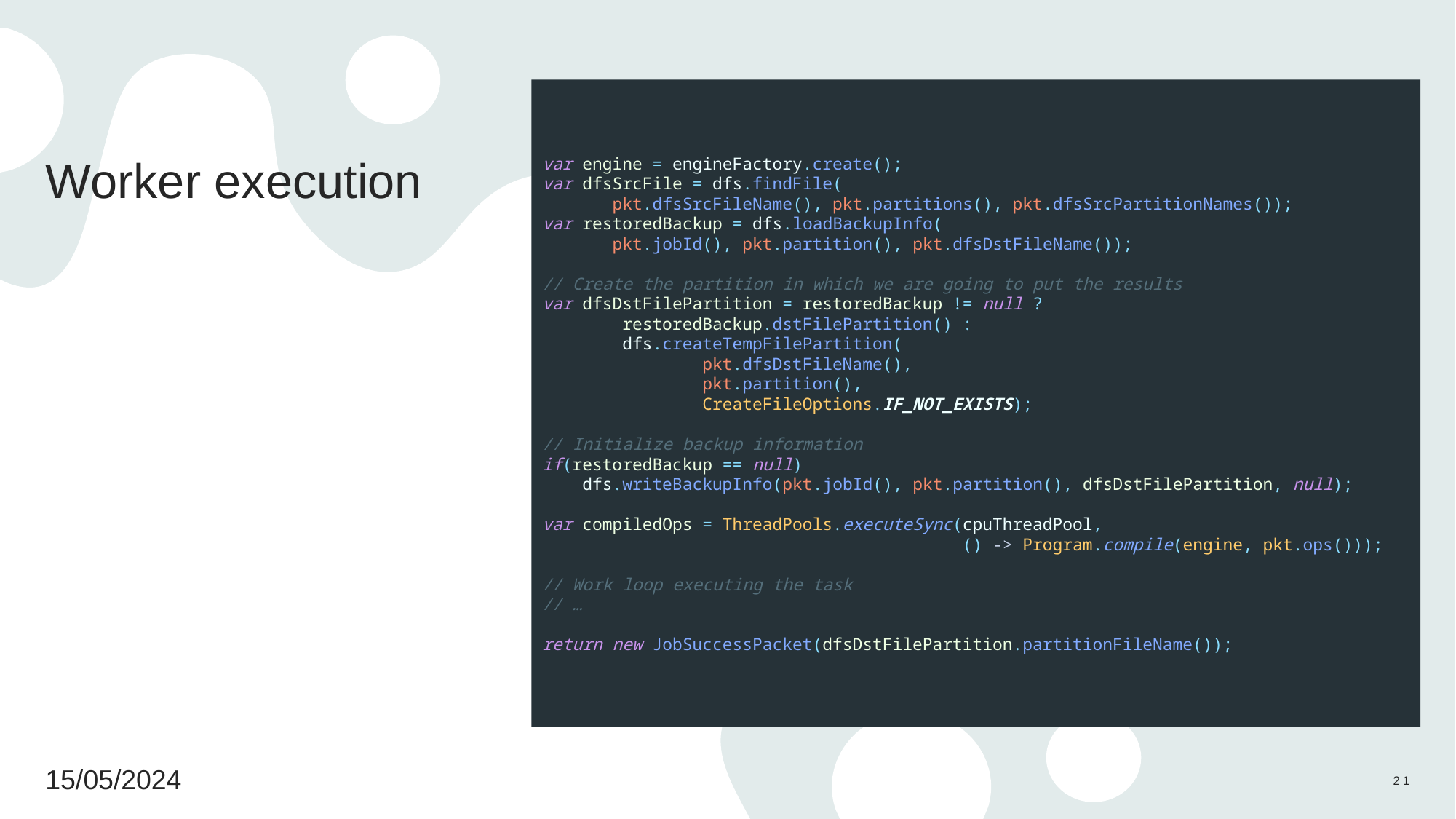

# Worker execution
var engine = engineFactory.create();
var dfsSrcFile = dfs.findFile(
       pkt.dfsSrcFileName(), pkt.partitions(), pkt.dfsSrcPartitionNames());
var restoredBackup = dfs.loadBackupInfo(
       pkt.jobId(), pkt.partition(), pkt.dfsDstFileName());
// Create the partition in which we are going to put the results
var dfsDstFilePartition = restoredBackup != null ?
        restoredBackup.dstFilePartition() :
        dfs.createTempFilePartition(
                pkt.dfsDstFileName(),
                pkt.partition(),
                CreateFileOptions.IF_NOT_EXISTS);
// Initialize backup information
if(restoredBackup == null)
    dfs.writeBackupInfo(pkt.jobId(), pkt.partition(), dfsDstFilePartition, null);
var compiledOps = ThreadPools.executeSync(cpuThreadPool,
                                          () -> Program.compile(engine, pkt.ops()));
// Work loop executing the task
// …
return new JobSuccessPacket(dfsDstFilePartition.partitionFileName());

15/05/2024
21